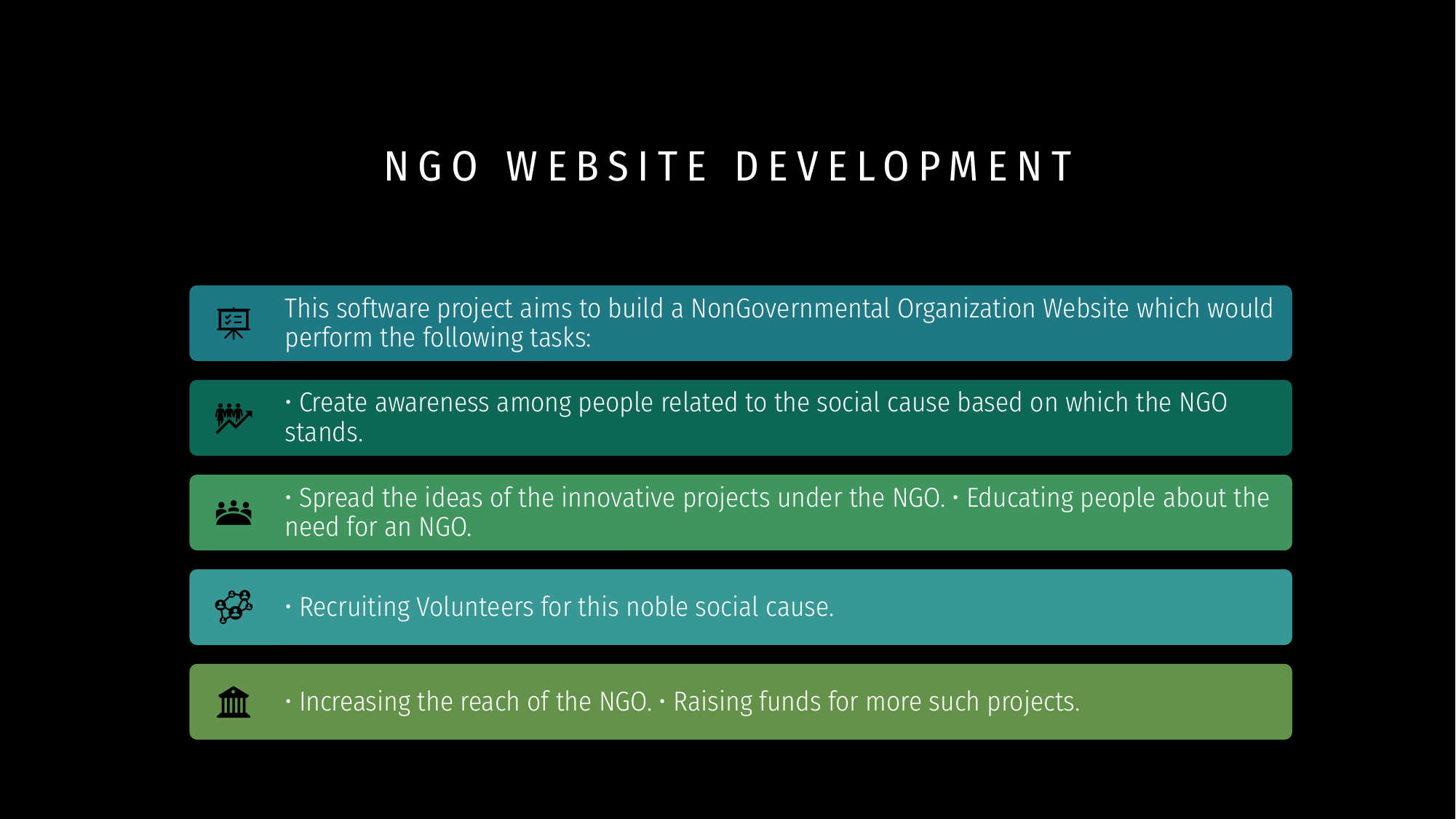

# NGO WEBSITE DEVELOPMENT
This software project aims to build a NonGovernmental Organization Website which would perform the following tasks:
• Create awareness among people related to the social cause based on which the NGO stands.
• Spread the ideas of the innovative projects under the NGO. • Educating people about the need for an NGO.
• Recruiting Volunteers for this noble social cause.
• Increasing the reach of the NGO. • Raising funds for more such projects.